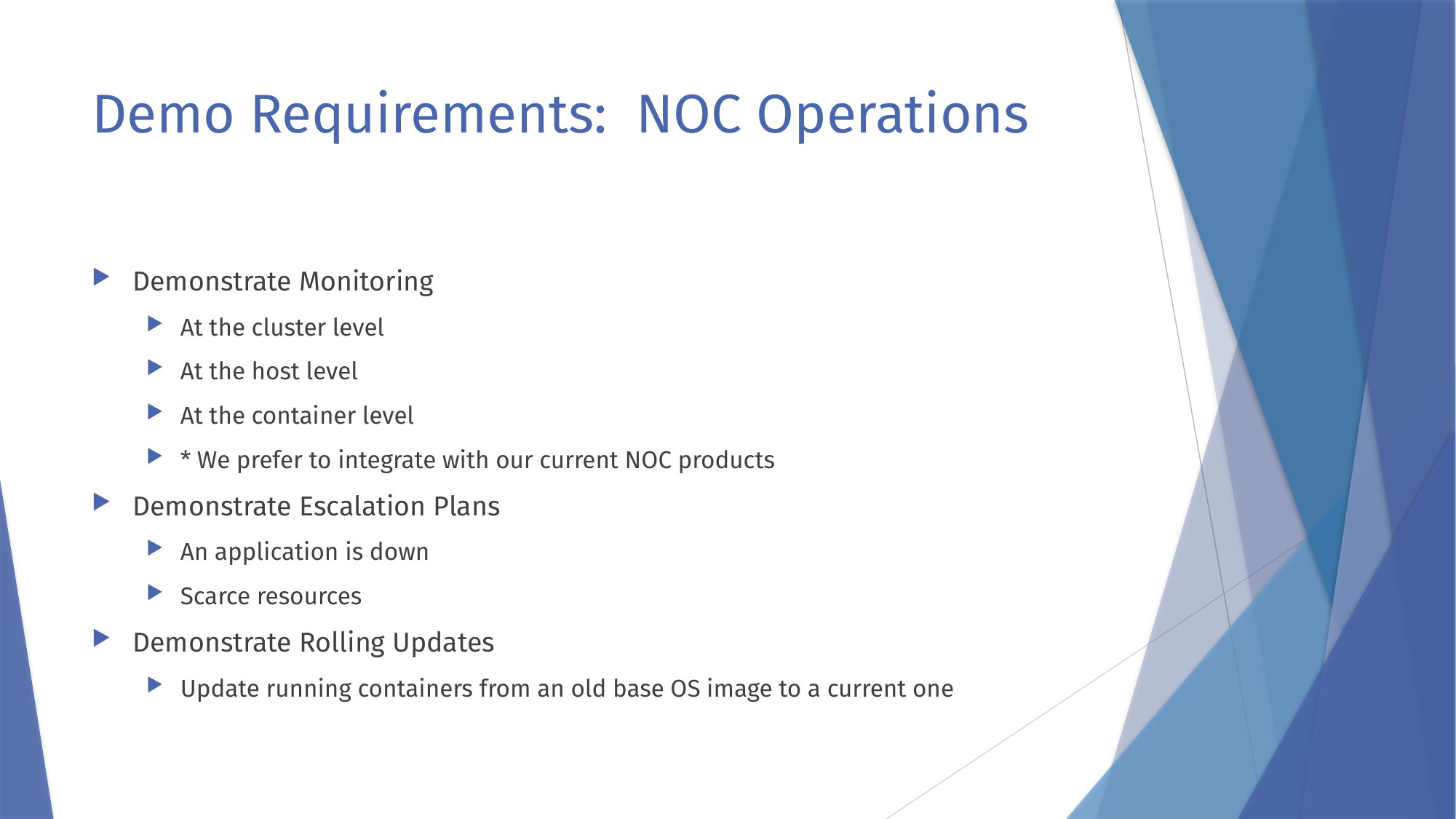

# Demo Requirements:  NOC Operations
Demonstrate Monitoring
At the cluster level
At the host level
At the container level
* We prefer to integrate with our current NOC products
Demonstrate Escalation Plans
An application is down
Scarce resources
Demonstrate Rolling Updates
Update running containers from an old base OS image to a current one